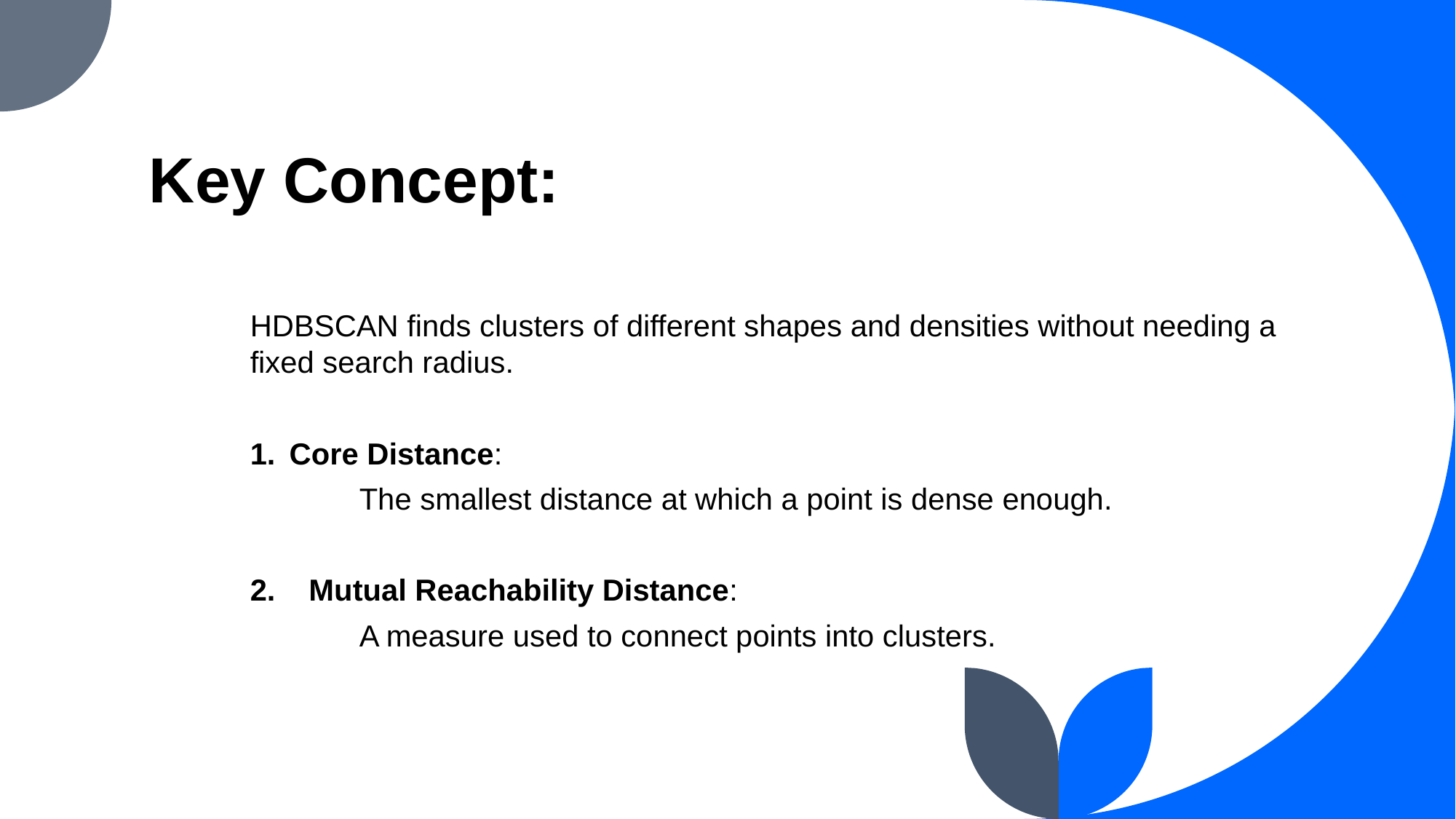

# Key Concept:

HDBSCAN finds clusters of different shapes and densities without needing a fixed search radius.

Core Distance:
	The smallest distance at which a point is dense enough.

2.    Mutual Reachability Distance:
	A measure used to connect points into clusters.